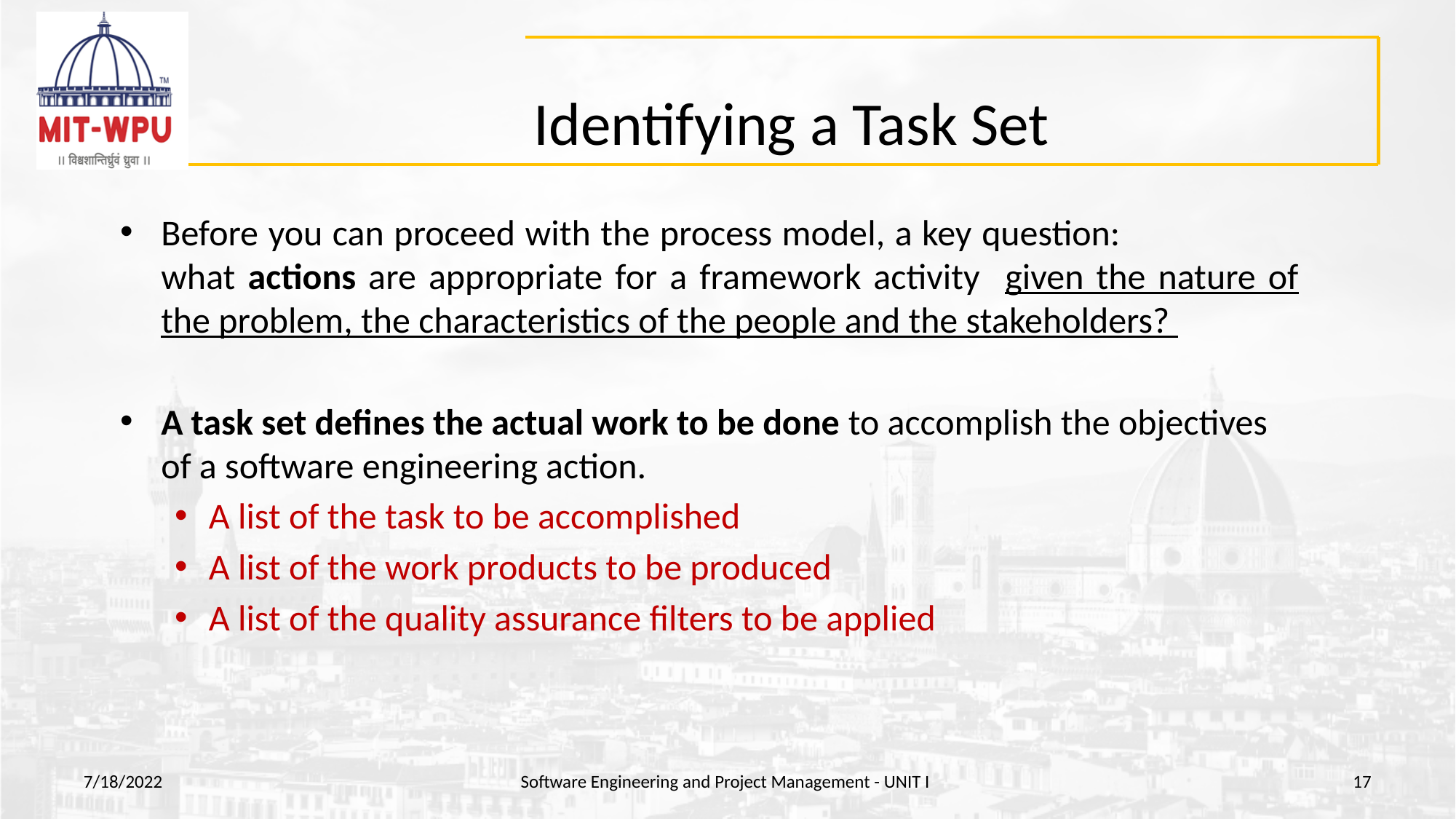

# Identifying a Task Set
Before you can proceed with the process model, a key question:                   what actions are appropriate for a framework activity  given the nature of the problem, the characteristics of the people and the stakeholders?

A task set defines the actual work to be done to accomplish the objectives of a software engineering action.
A list of the task to be accomplished
A list of the work products to be produced
A list of the quality assurance filters to be applied
7/18/2022
Software Engineering and Project Management - UNIT I
17